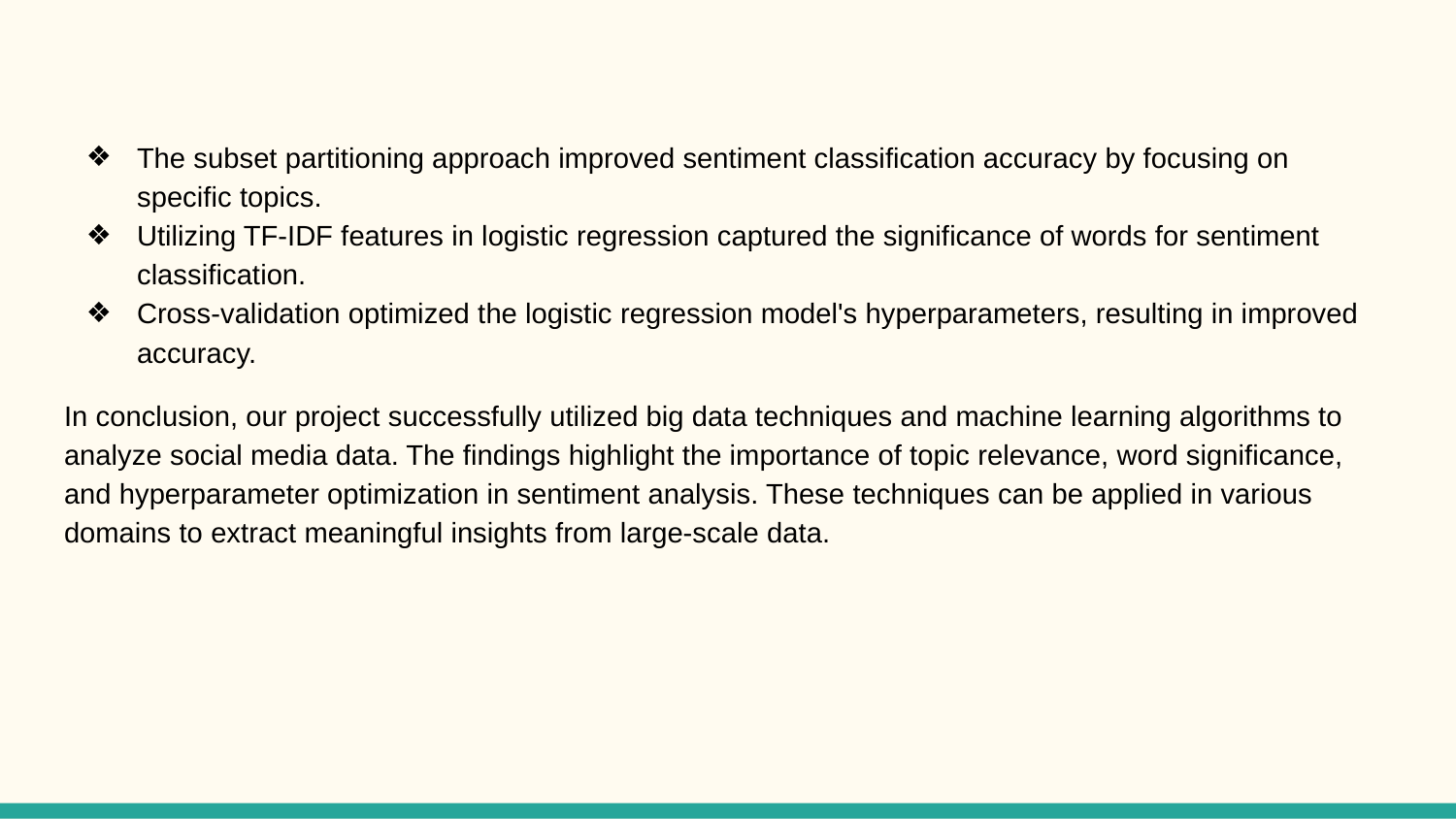

The subset partitioning approach improved sentiment classification accuracy by focusing on specific topics.
Utilizing TF-IDF features in logistic regression captured the significance of words for sentiment classification.
Cross-validation optimized the logistic regression model's hyperparameters, resulting in improved accuracy.
In conclusion, our project successfully utilized big data techniques and machine learning algorithms to analyze social media data. The findings highlight the importance of topic relevance, word significance, and hyperparameter optimization in sentiment analysis. These techniques can be applied in various domains to extract meaningful insights from large-scale data.